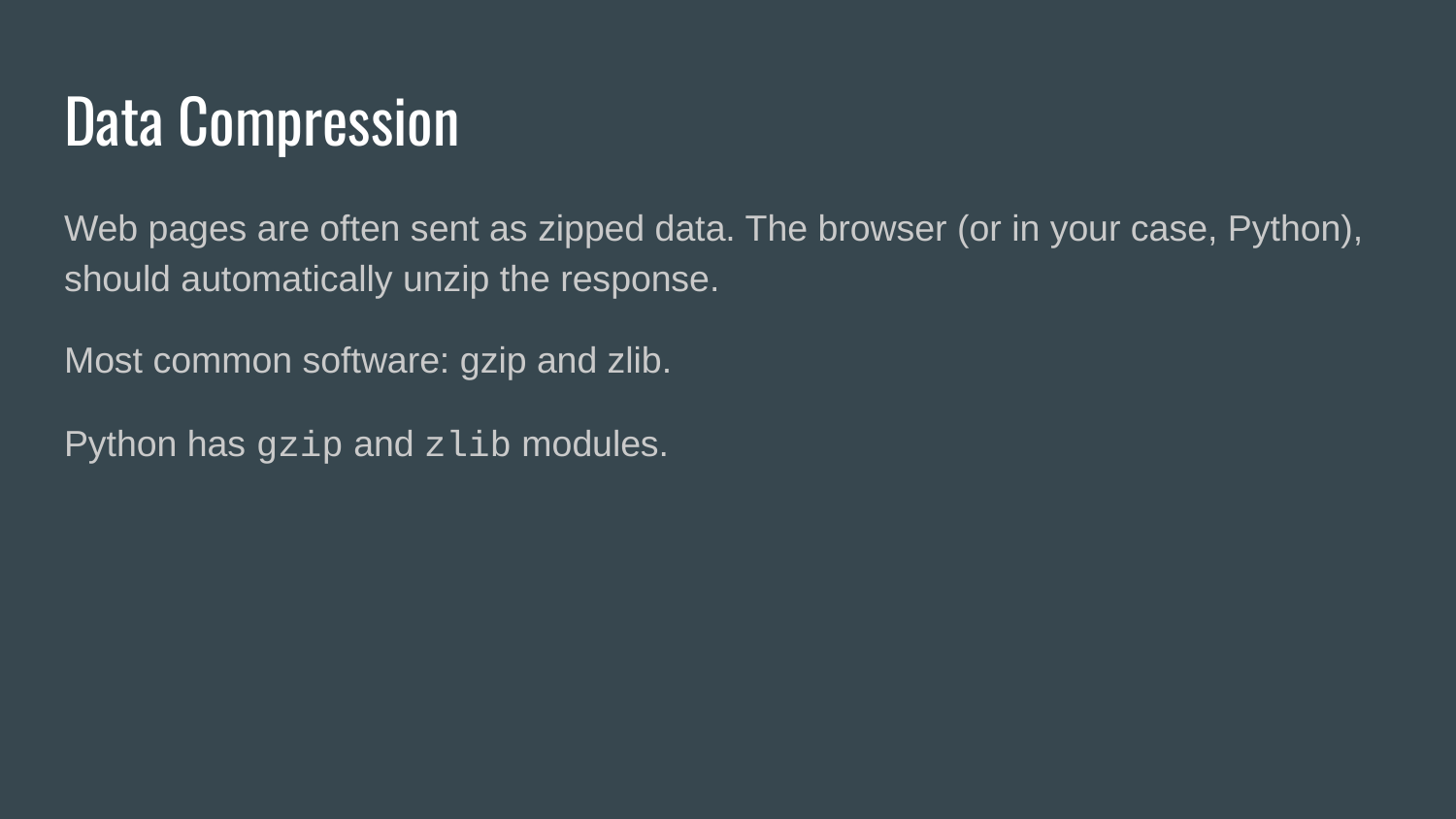

# Data Compression
Web pages are often sent as zipped data. The browser (or in your case, Python), should automatically unzip the response.
Most common software: gzip and zlib.
Python has gzip and zlib modules.